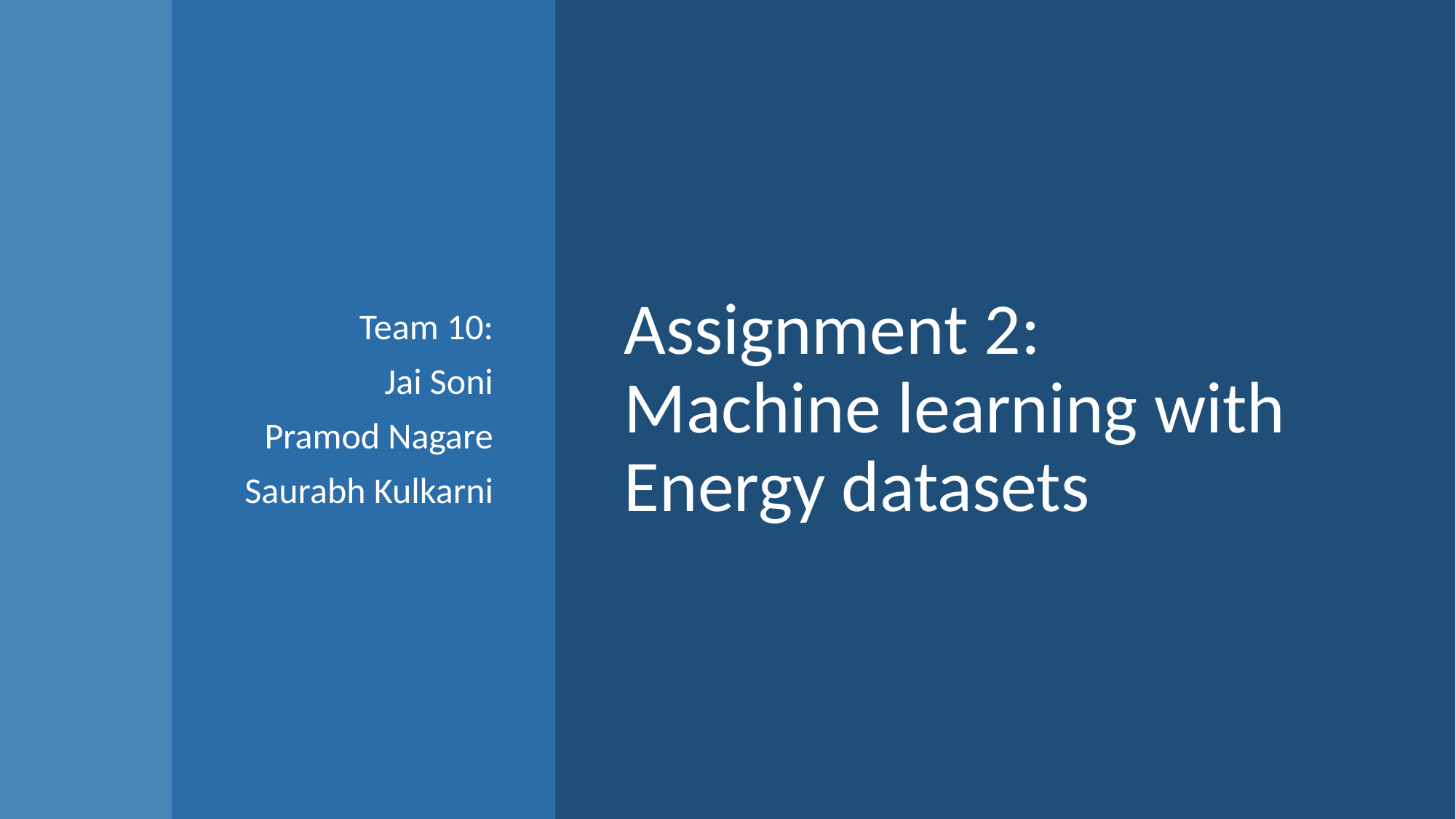

# Assignment 2: Machine learning with Energy datasets
Team 10:
Jai Soni
Pramod Nagare
Saurabh Kulkarni